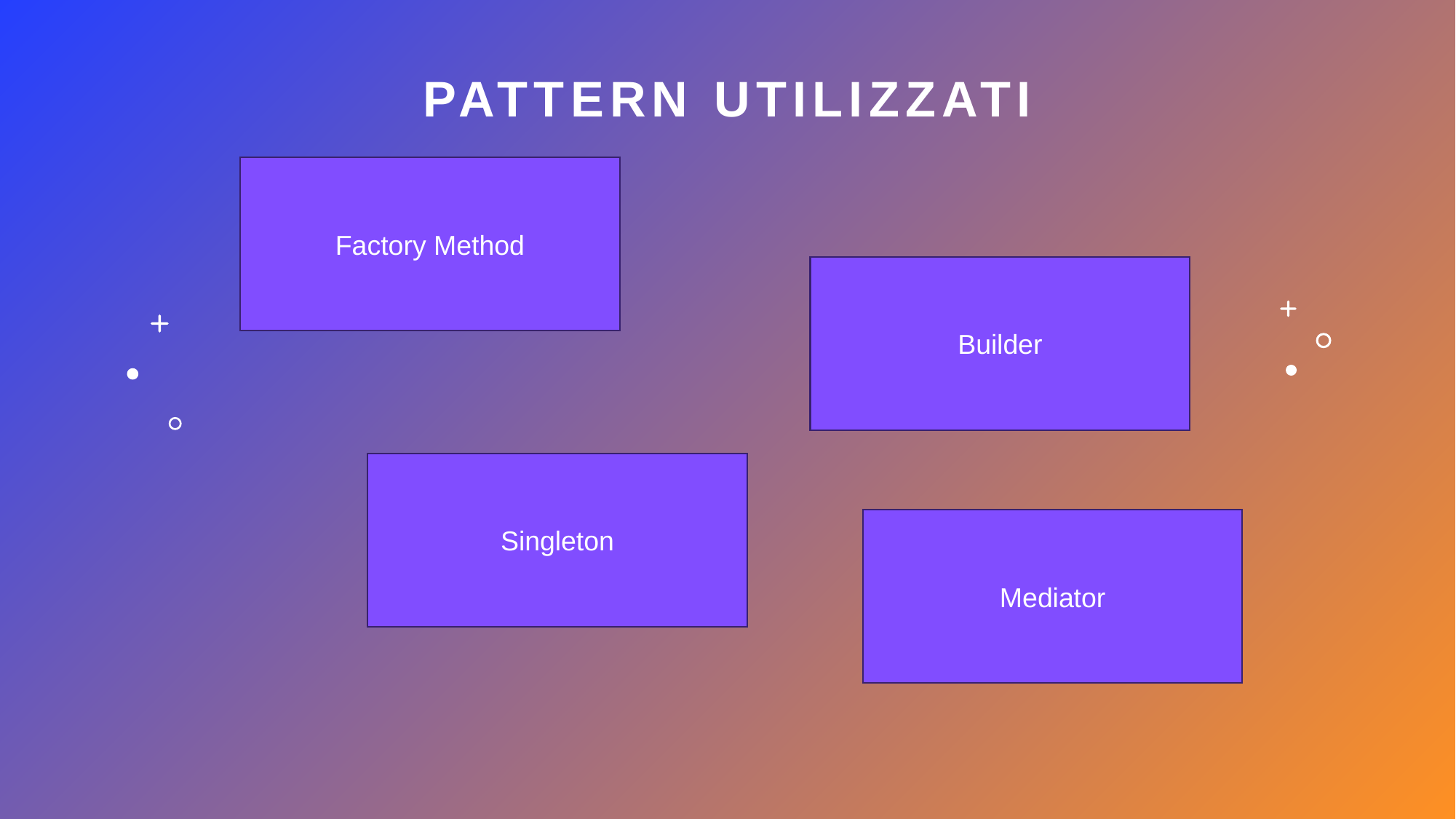

# PATTERN UTILIZZATI
Factory Method
Builder
Singleton
Mediator